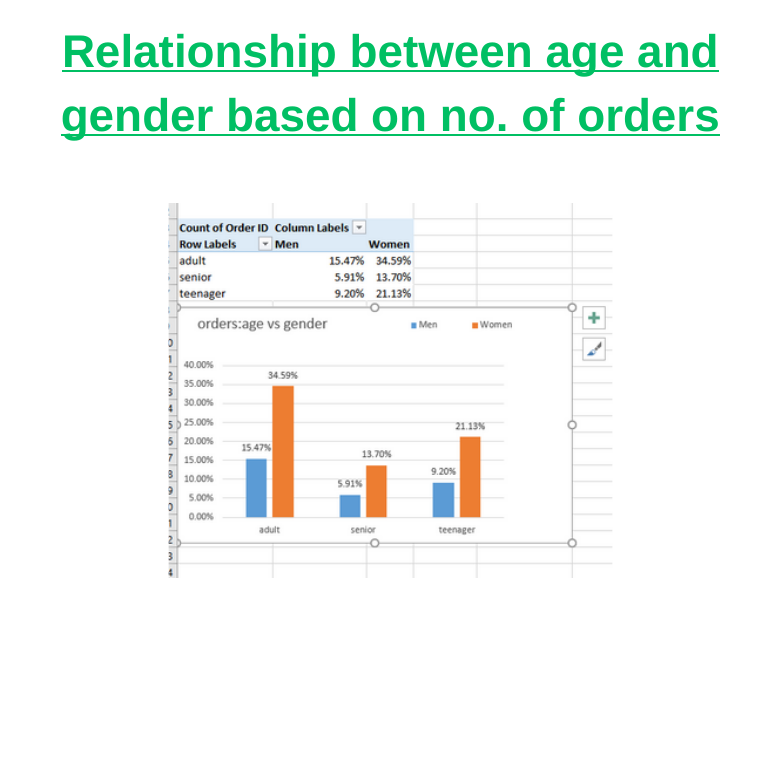

Relationship between age and gender based on no. of orders